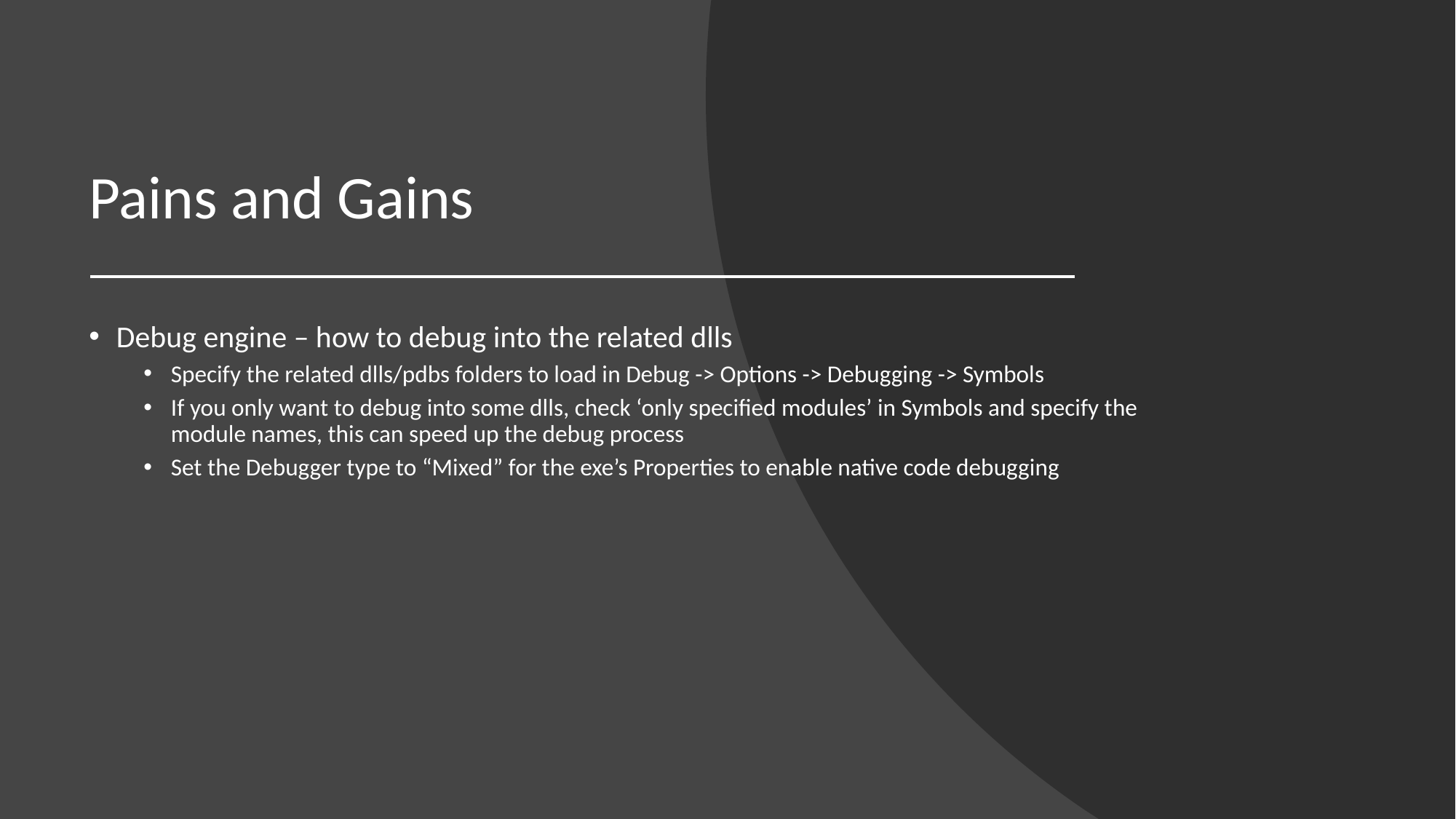

# Pains and Gains
Debug engine – how to debug into the related dlls
Specify the related dlls/pdbs folders to load in Debug -> Options -> Debugging -> Symbols
If you only want to debug into some dlls, check ‘only specified modules’ in Symbols and specify the module names, this can speed up the debug process
Set the Debugger type to “Mixed” for the exe’s Properties to enable native code debugging